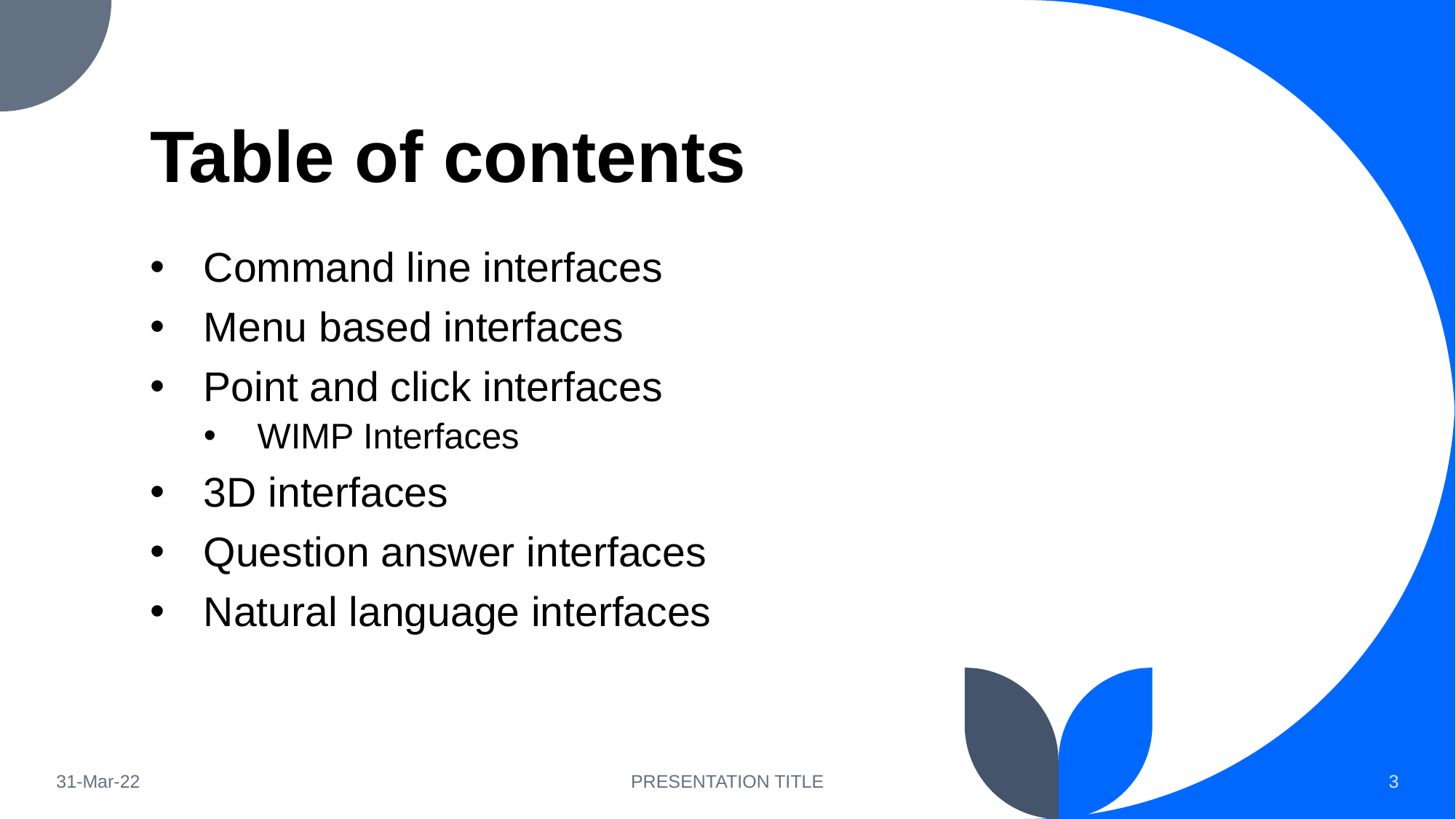

# Table of contents
Command line interfaces
Menu based interfaces
Point and click interfaces
WIMP Interfaces
3D interfaces
Question answer interfaces
Natural language interfaces
31-Mar-22
PRESENTATION TITLE
3